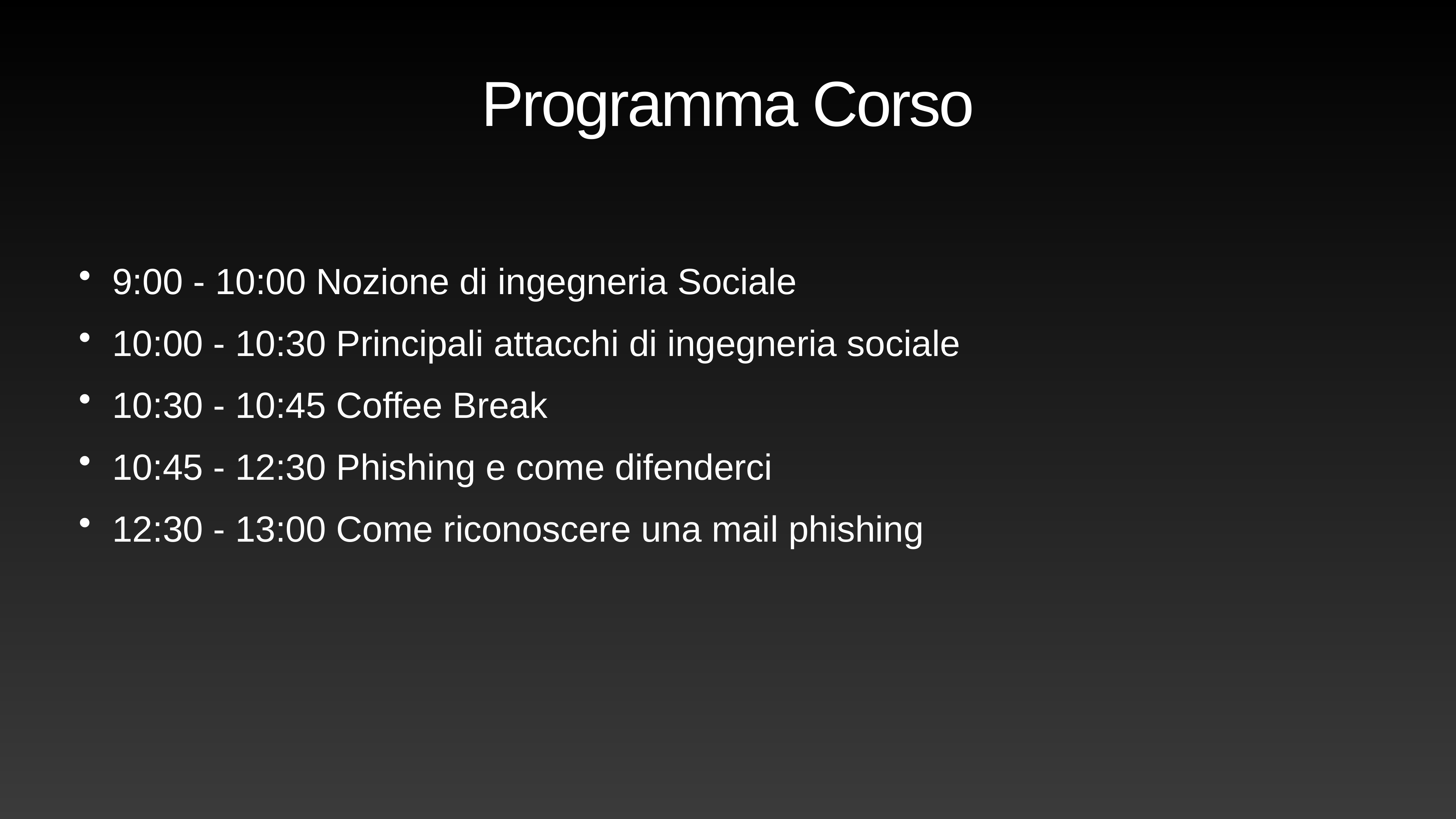

# Programma Corso
9:00 - 10:00 Nozione di ingegneria Sociale
10:00 - 10:30 Principali attacchi di ingegneria sociale
10:30 - 10:45 Coffee Break
10:45 - 12:30 Phishing e come difenderci
12:30 - 13:00 Come riconoscere una mail phishing